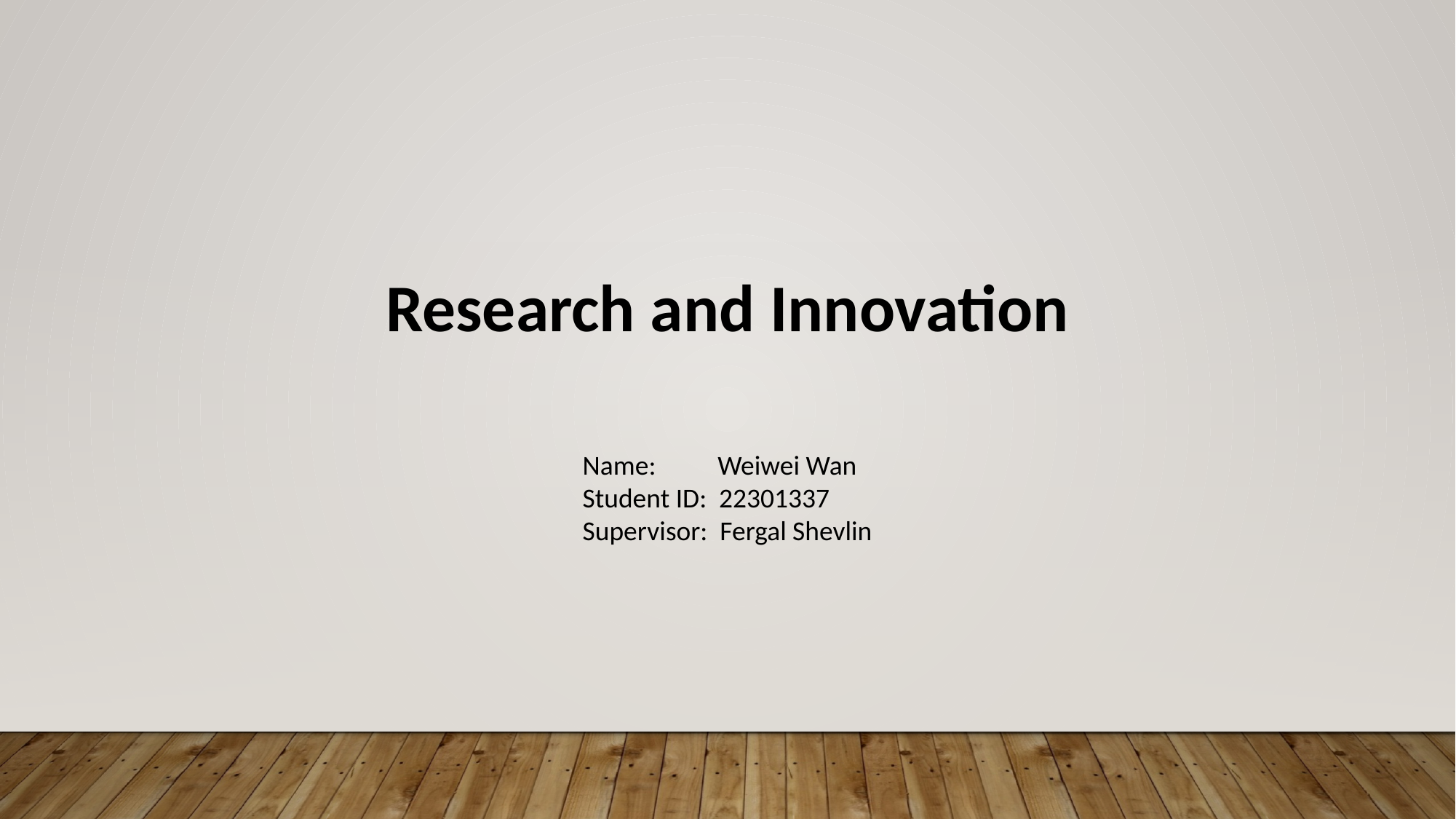

Research and Innovation
Name:          Weiwei Wan
Student ID:  22301337
Supervisor:  Fergal Shevlin